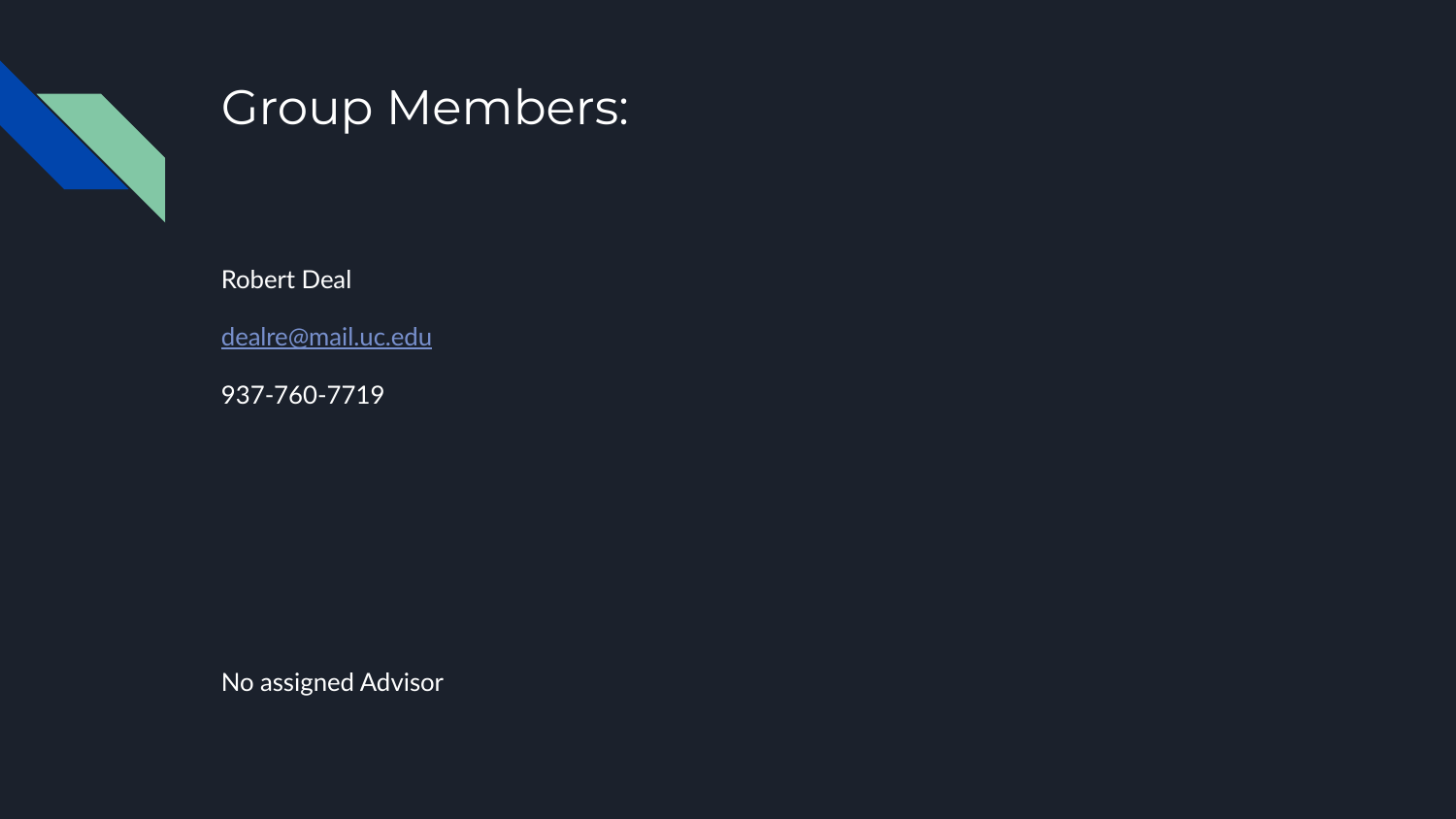

# Group Members:
Robert Deal
dealre@mail.uc.edu
937-760-7719

No assigned Advisor